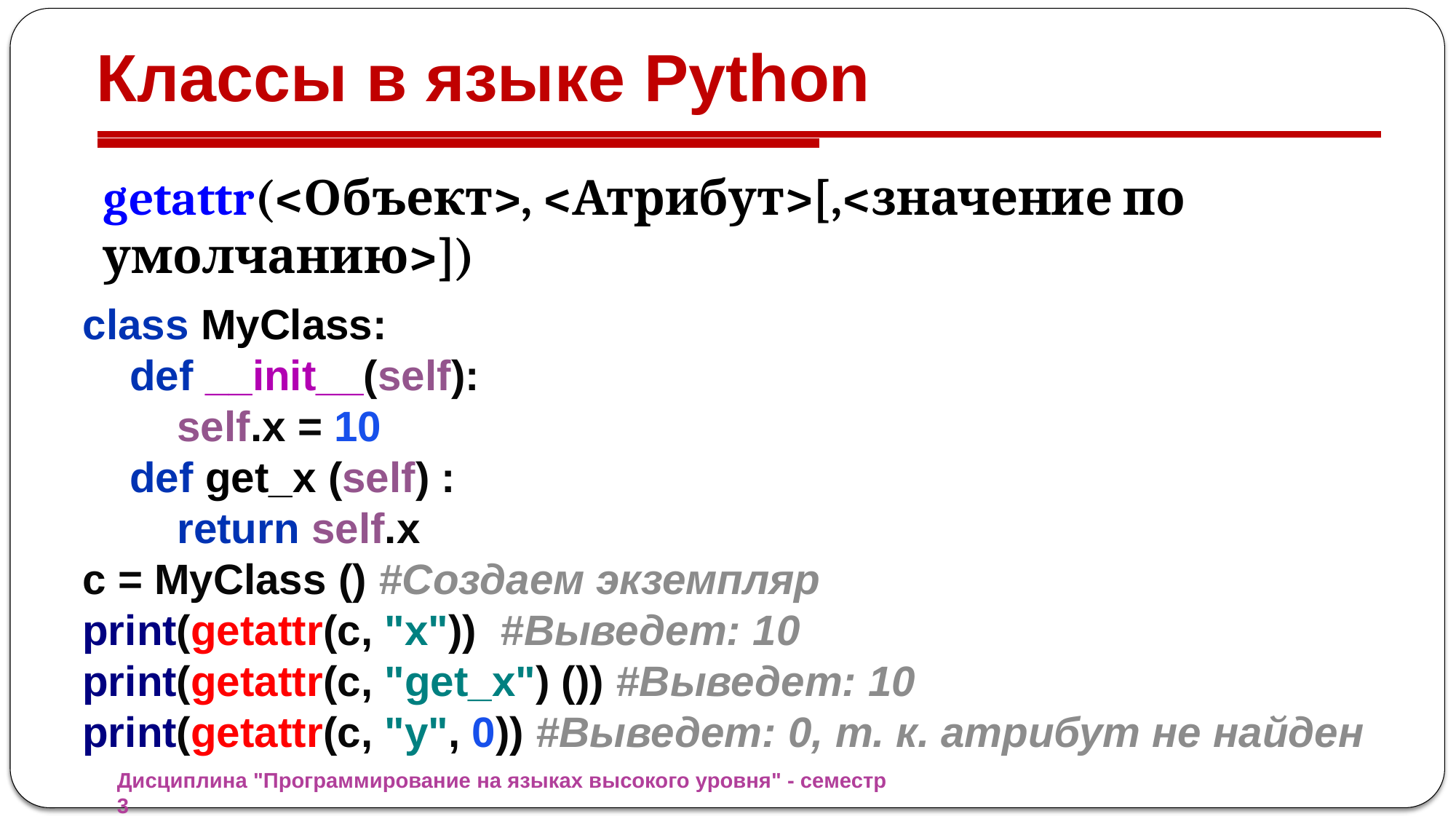

# Классы в языке Python
getattr(<Объект>, <Атрибут>[,<значение по умолчанию>])

class MyClass:
    def __init__(self):
        self.x = 10
    def get_x (self) :
        return self.x
c = MyClass () #Создаем экземпляр
print(getattr(c, "x"))  #Выведет: 10
print(getattr(c, "get_x") ()) #Выведет: 10
print(getattr(c, "у", 0)) #Выведет: 0, т. к. атрибут не найден
Дисциплина "Программирование на языках высокого уровня" - семестр 3